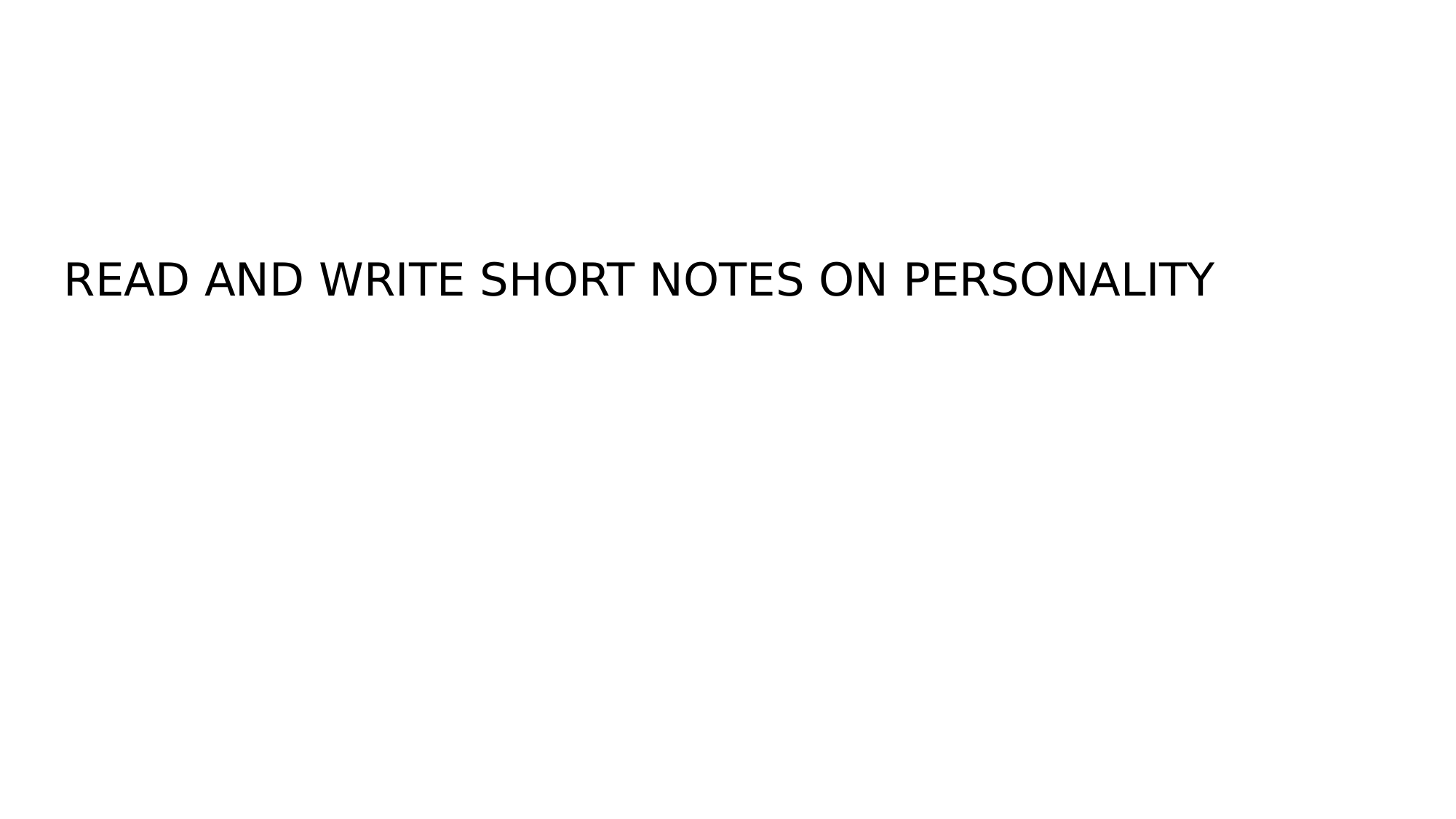

#
READ AND WRITE SHORT NOTES ON PERSONALITY